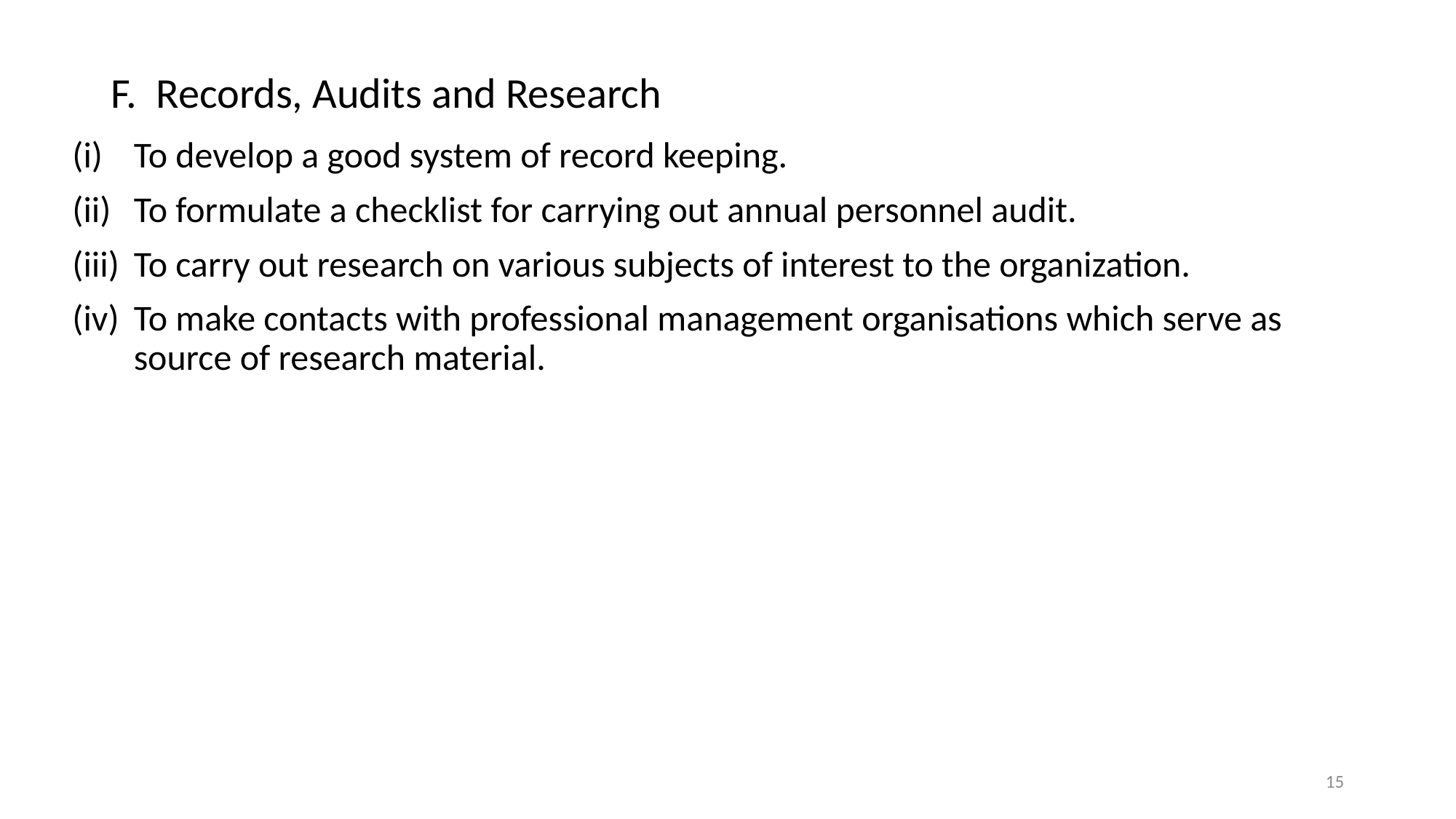

# F.  Records, Audits and Research
To develop a good system of record keeping.
To formulate a checklist for carrying out annual personnel audit.
To carry out research on various subjects of interest to the organization.
To make contacts with professional management organisations which serve as source of research material.
15